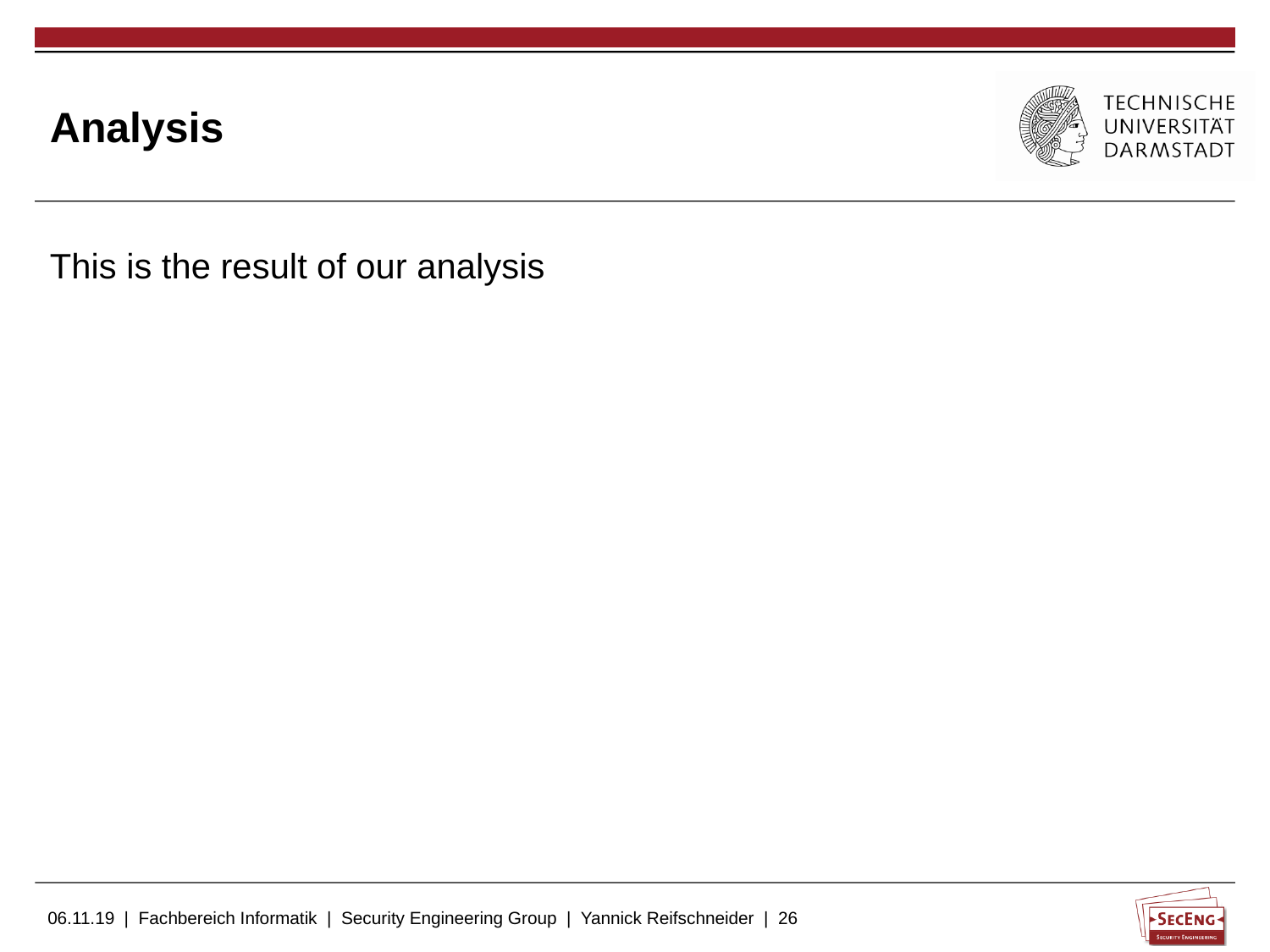

# Analysis
This is the result of our analysis